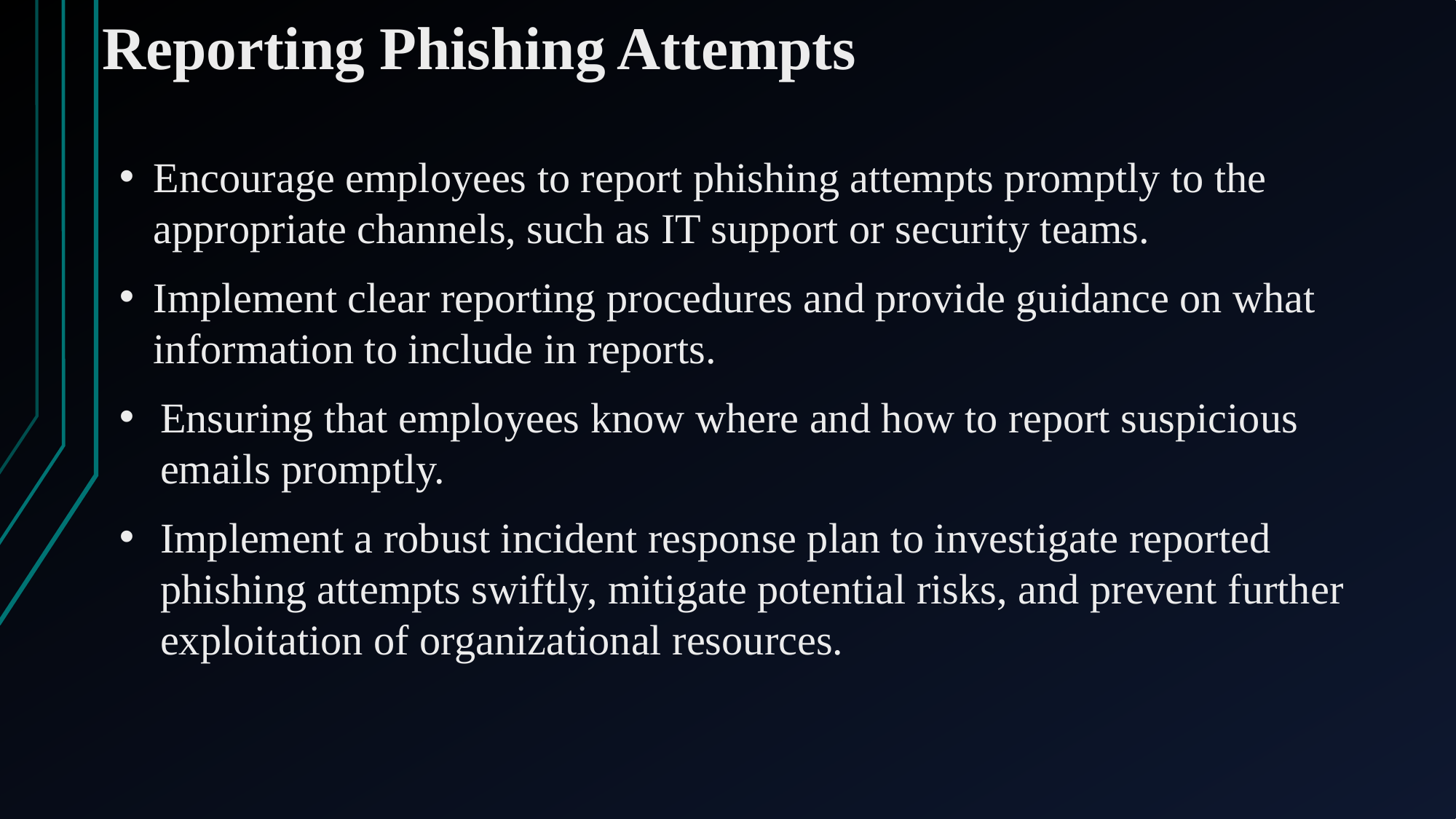

Reporting Phishing Attempts
Encourage employees to report phishing attempts promptly to the appropriate channels, such as IT support or security teams.
Implement clear reporting procedures and provide guidance on what information to include in reports.
Ensuring that employees know where and how to report suspicious emails promptly.
Implement a robust incident response plan to investigate reported phishing attempts swiftly, mitigate potential risks, and prevent further exploitation of organizational resources.